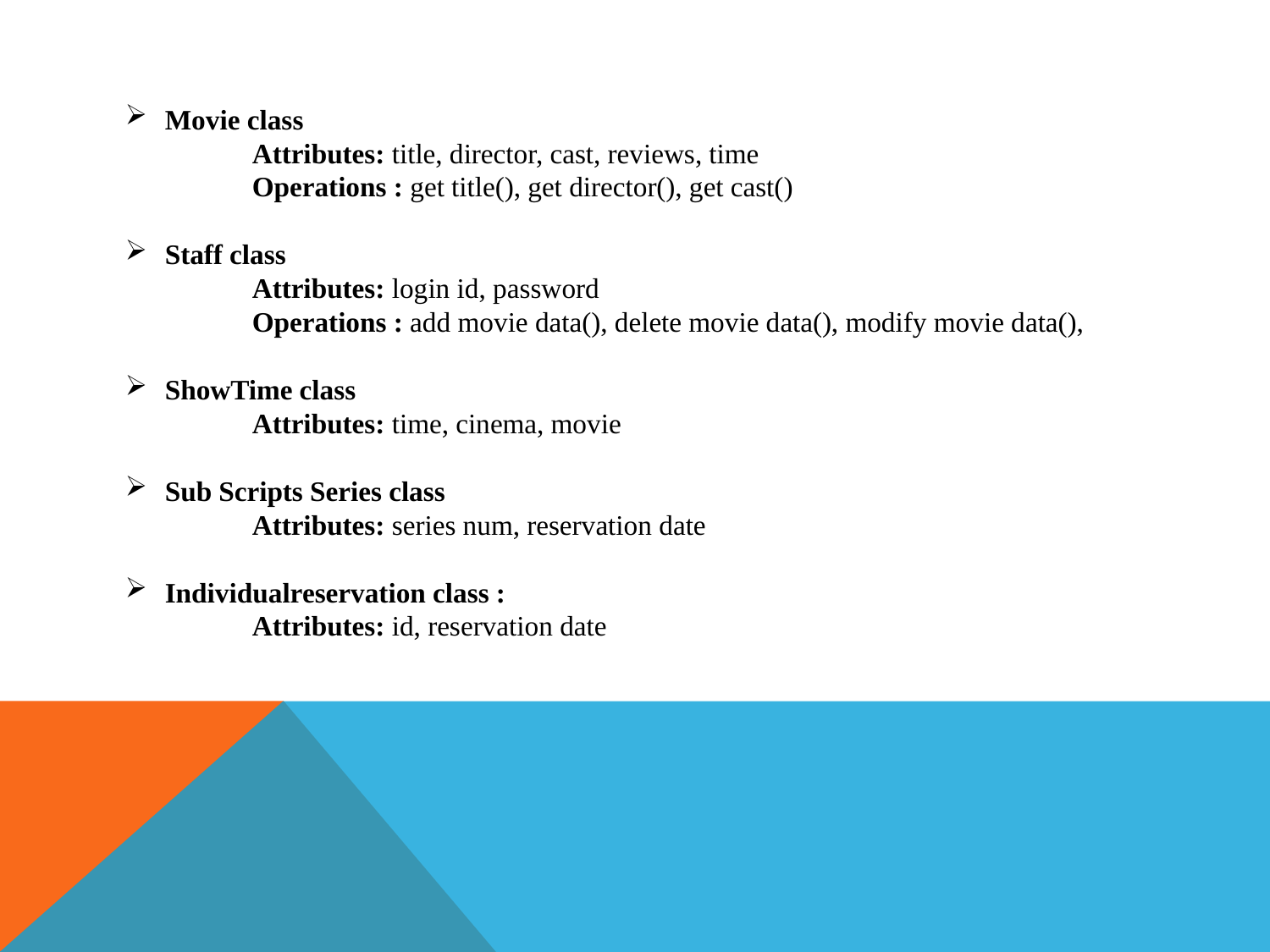

Movie class
Attributes: title, director, cast, reviews, time
Operations : get title(), get director(), get cast()

Staff class
Attributes: login id, password
Operations : add movie data(), delete movie data(), modify movie data(),

ShowTime class
Attributes: time, cinema, movie

Sub Scripts Series class
Attributes: series num, reservation date

Individualreservation class :
Attributes: id, reservation date